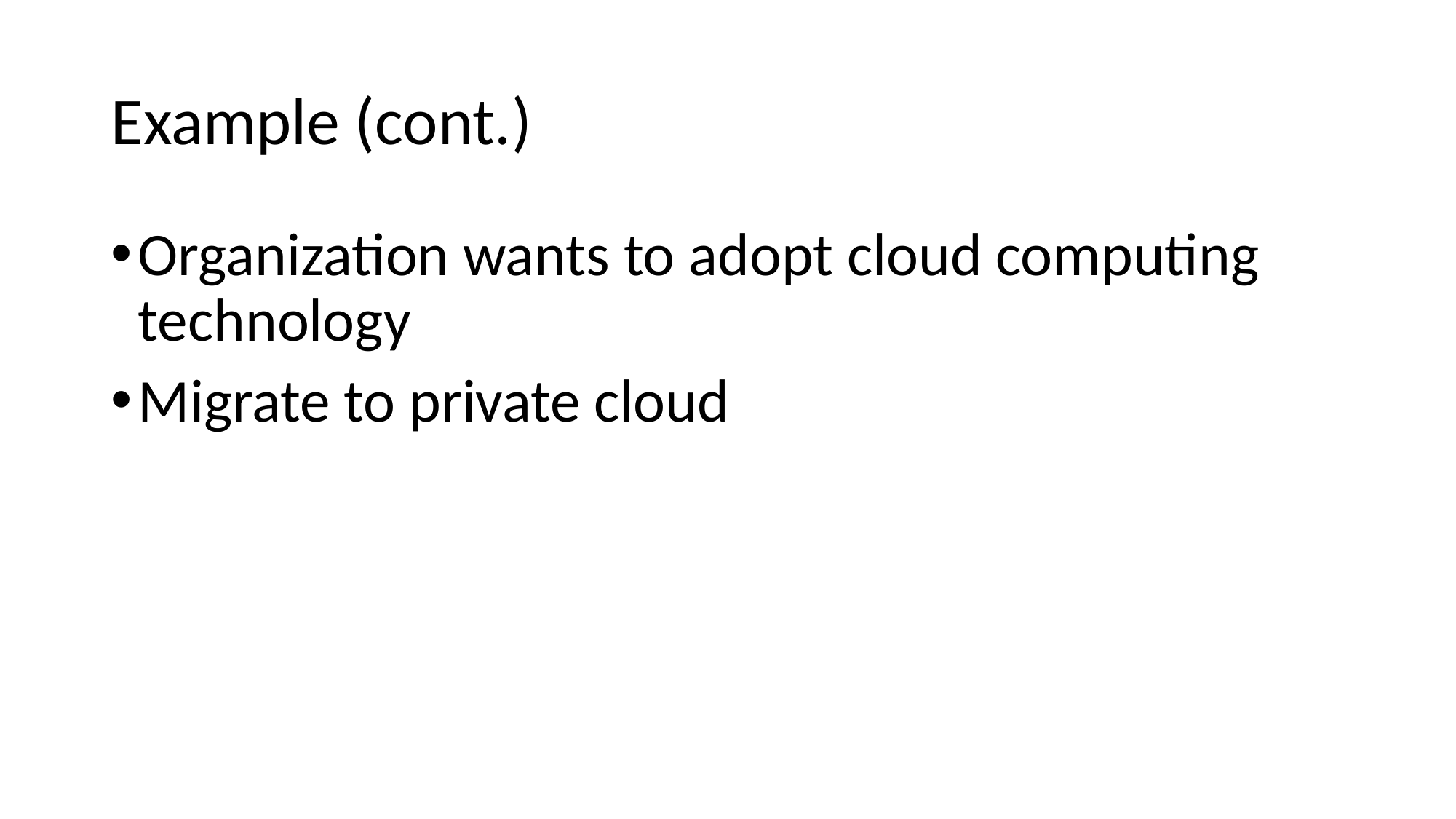

# Example (cont.)
Organization wants to adopt cloud computing technology
Migrate to private cloud